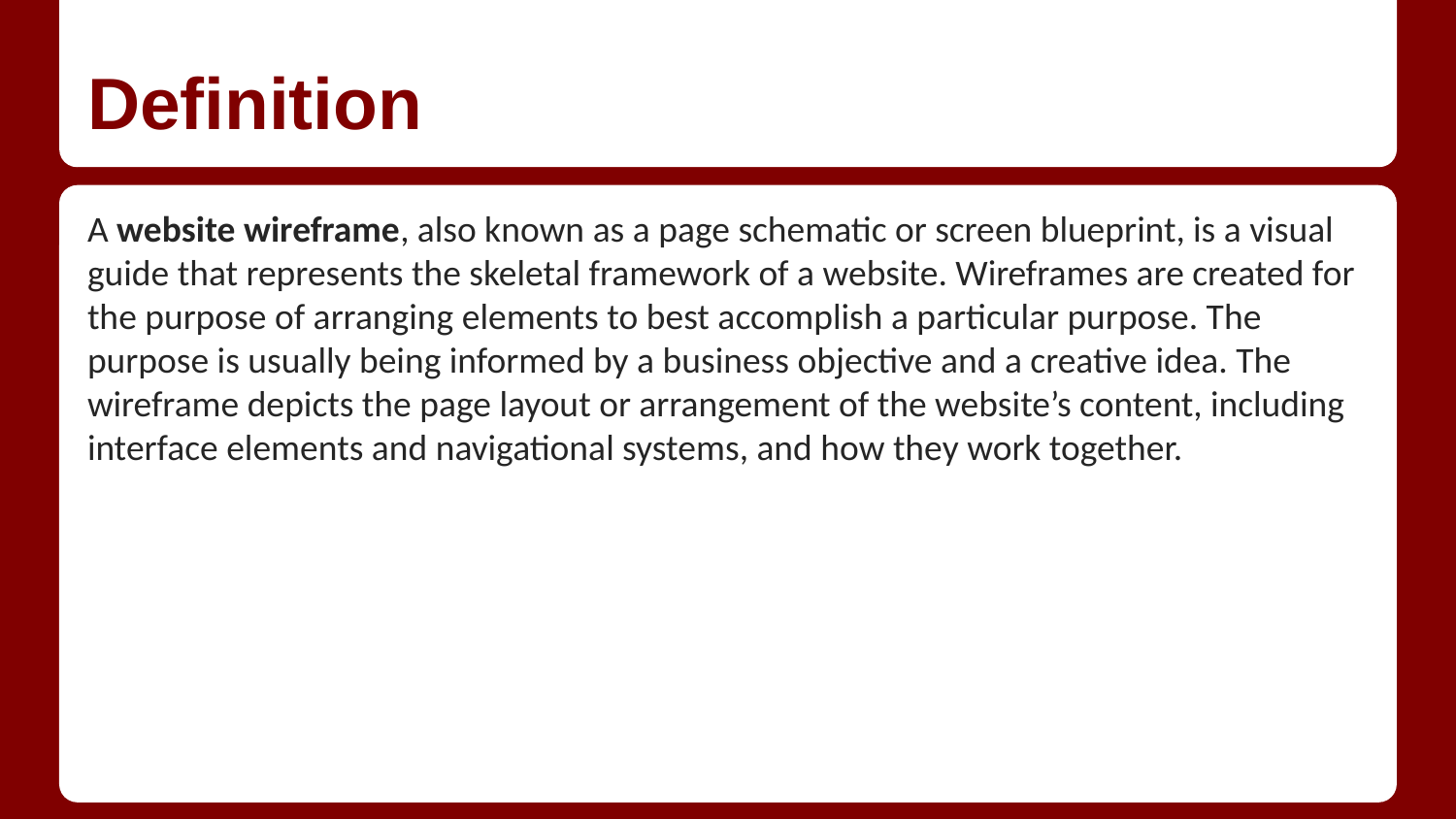

# Definition
A website wireframe, also known as a page schematic or screen blueprint, is a visual guide that represents the skeletal framework of a website. Wireframes are created for the purpose of arranging elements to best accomplish a particular purpose. The purpose is usually being informed by a business objective and a creative idea. The wireframe depicts the page layout or arrangement of the website’s content, including interface elements and navigational systems, and how they work together.